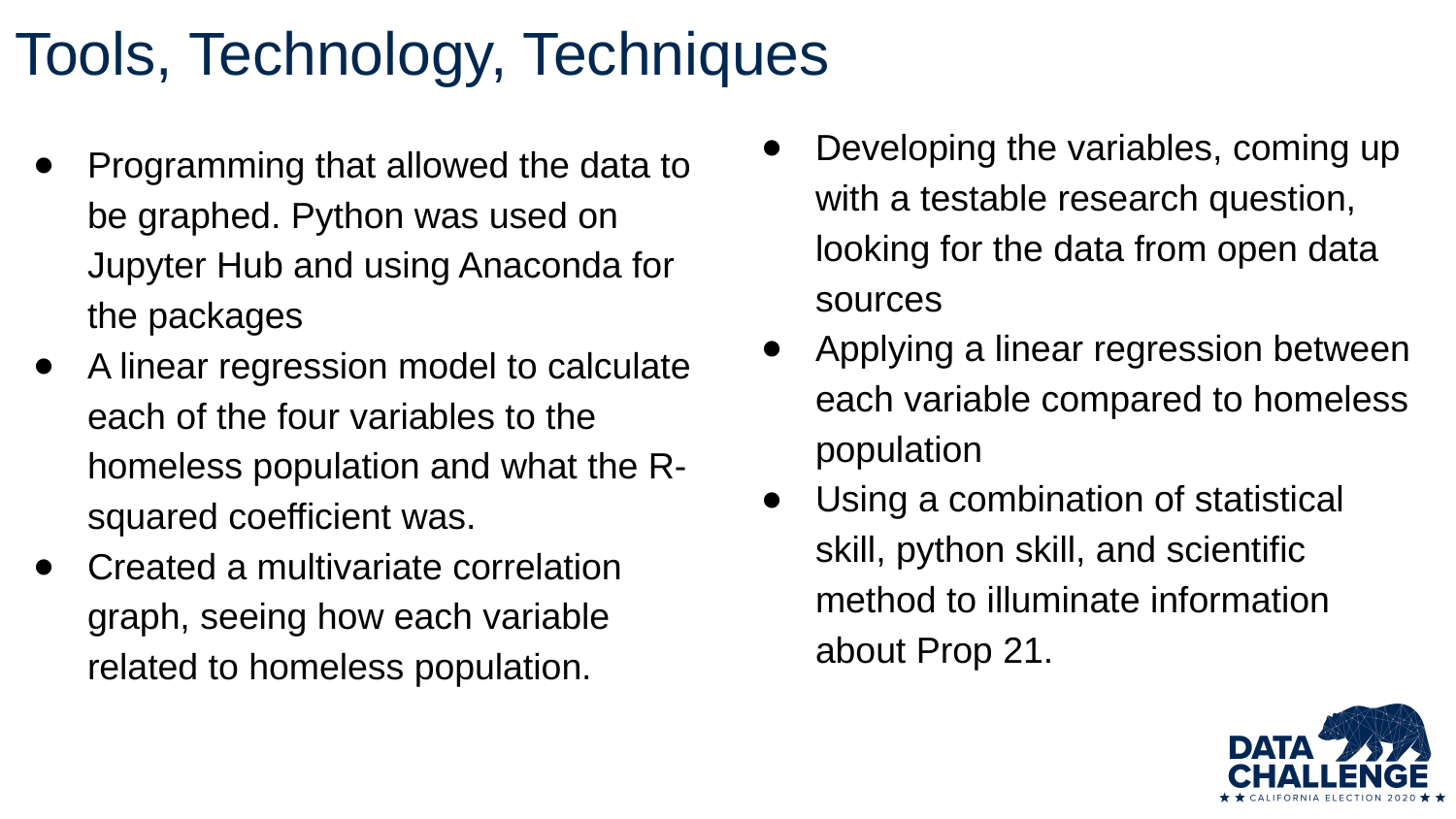

# Tools, Technology, Techniques
Developing the variables, coming up with a testable research question, looking for the data from open data sources
Applying a linear regression between each variable compared to homeless population
Using a combination of statistical skill, python skill, and scientific method to illuminate information about Prop 21.
Programming that allowed the data to be graphed. Python was used on Jupyter Hub and using Anaconda for the packages
A linear regression model to calculate each of the four variables to the homeless population and what the R-squared coefficient was.
Created a multivariate correlation graph, seeing how each variable related to homeless population.